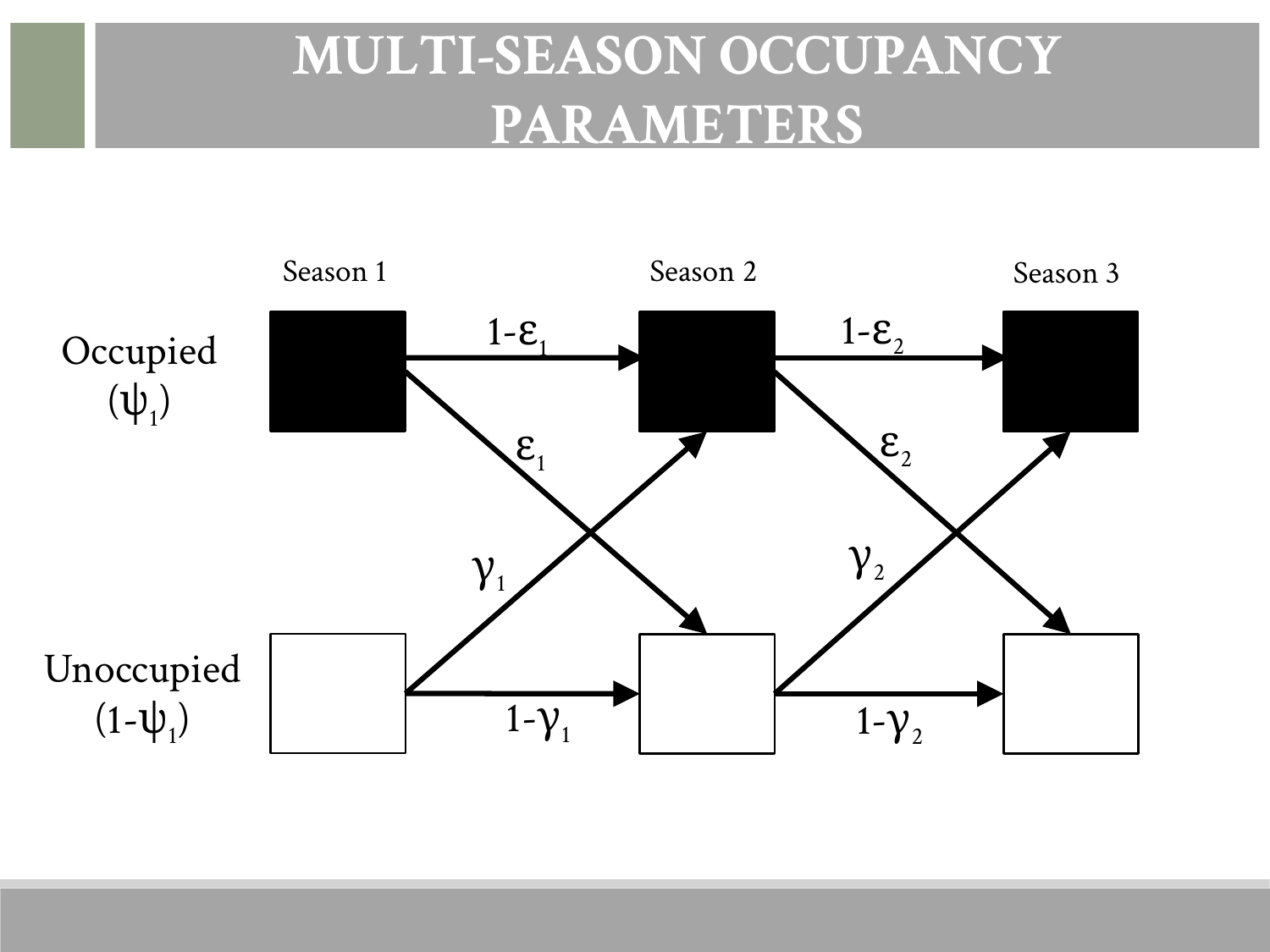

Multi-Season Occupancy Parameters
Season 1
Season 2
Season 3
1-ε2
1-ε1

Occupied (ψ1)
ε2
ε1
γ2
γ1
Unoccupied (1-ψ1)

1-γ1
1-γ2